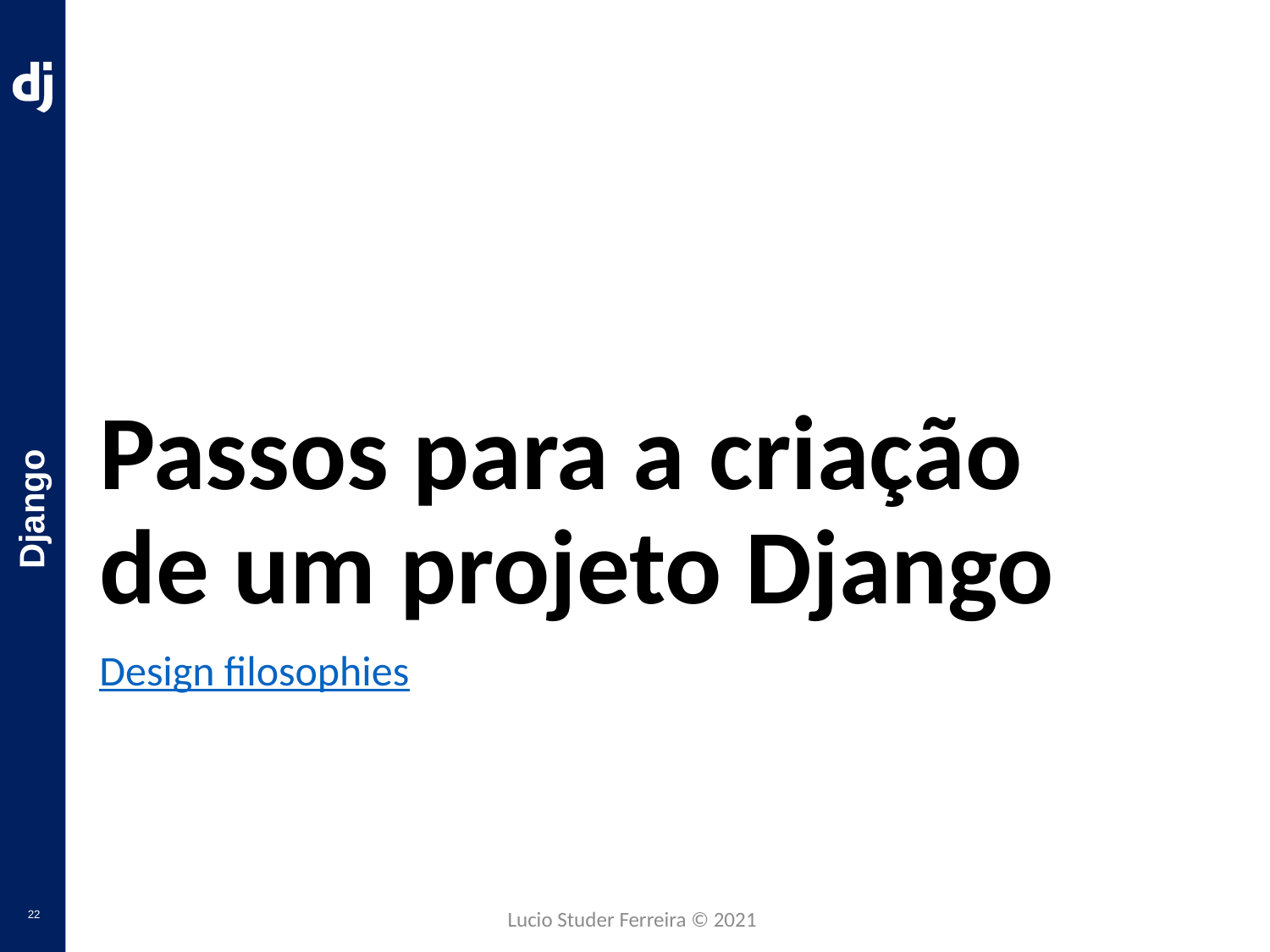

# Passos para a criação de um projeto Django
Design filosophies